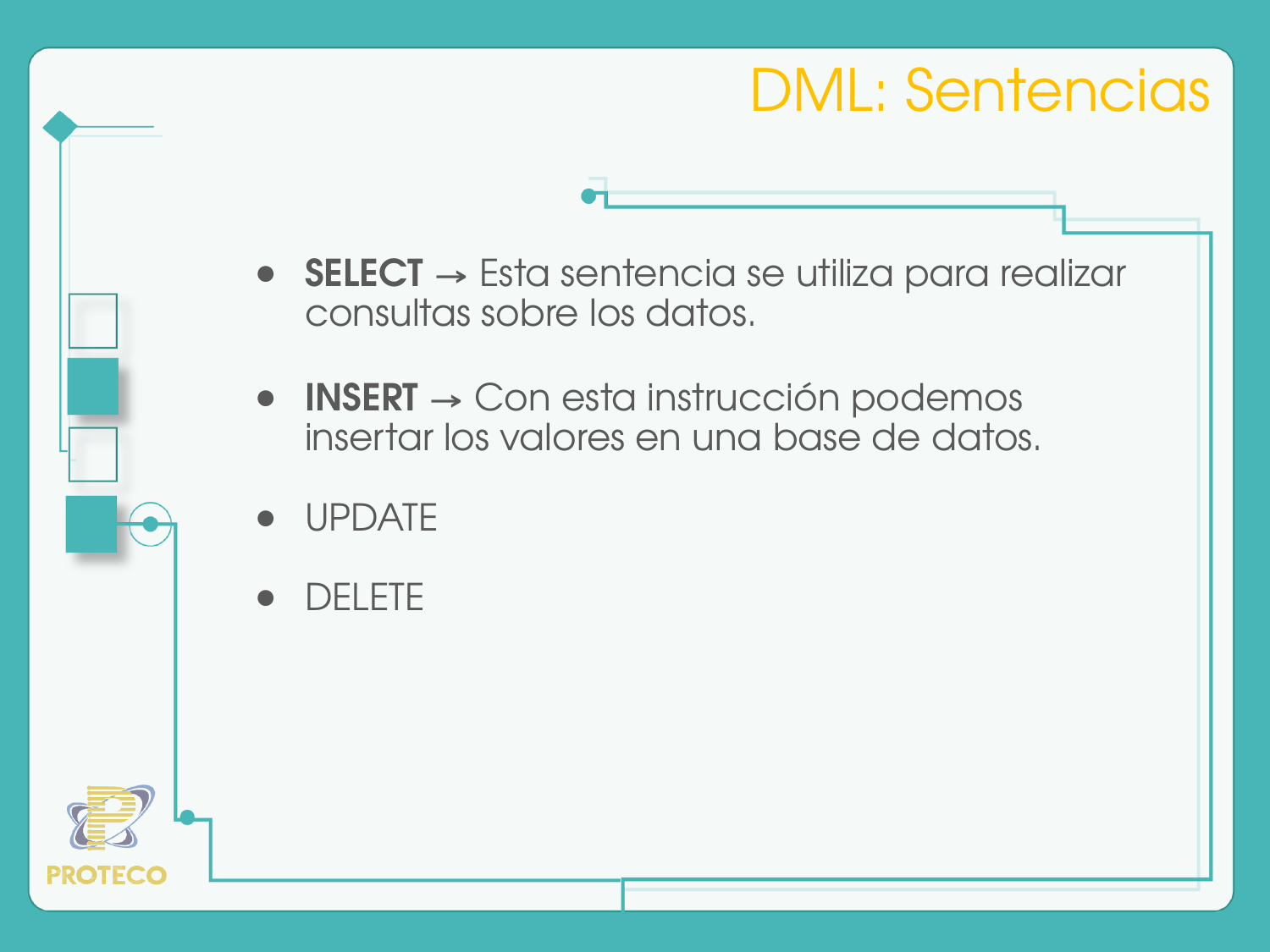

# DML: Sentencias
SELECT → Esta sentencia se utiliza para realizar consultas sobre los datos.
INSERT → Con esta instrucción podemos insertar los valores en una base de datos.
UPDATE
DELETE